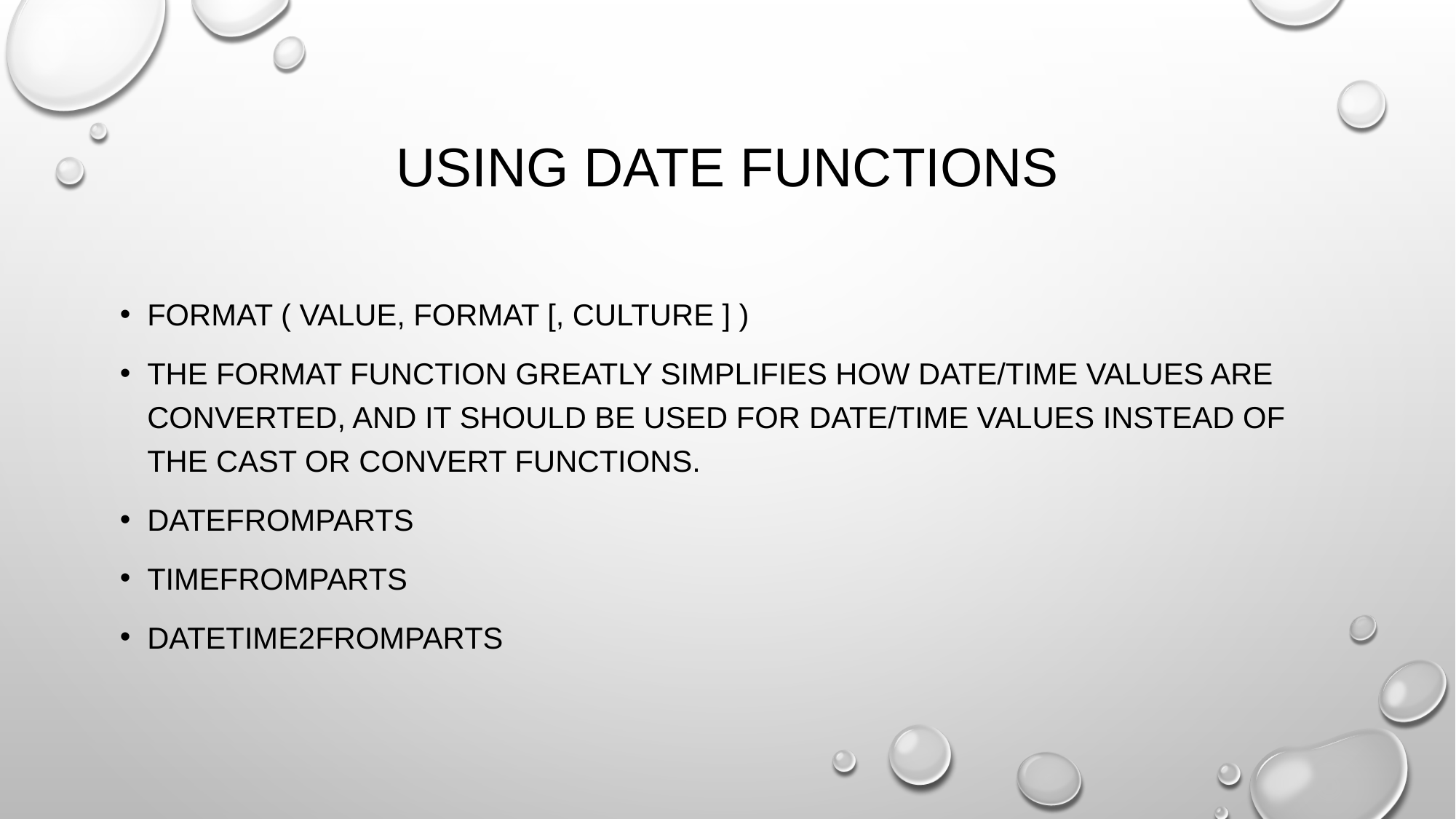

# Using Date Functions
FORMAT ( value, format [, culture ] )
The FORMAT function greatly simplifies how date/time values are converted, and it should be used for date/time values instead of the CAST or CONVERT functions.
DATEFROMPARTS
TIMEFROMPARTS
DATETIME2FROMPARTS